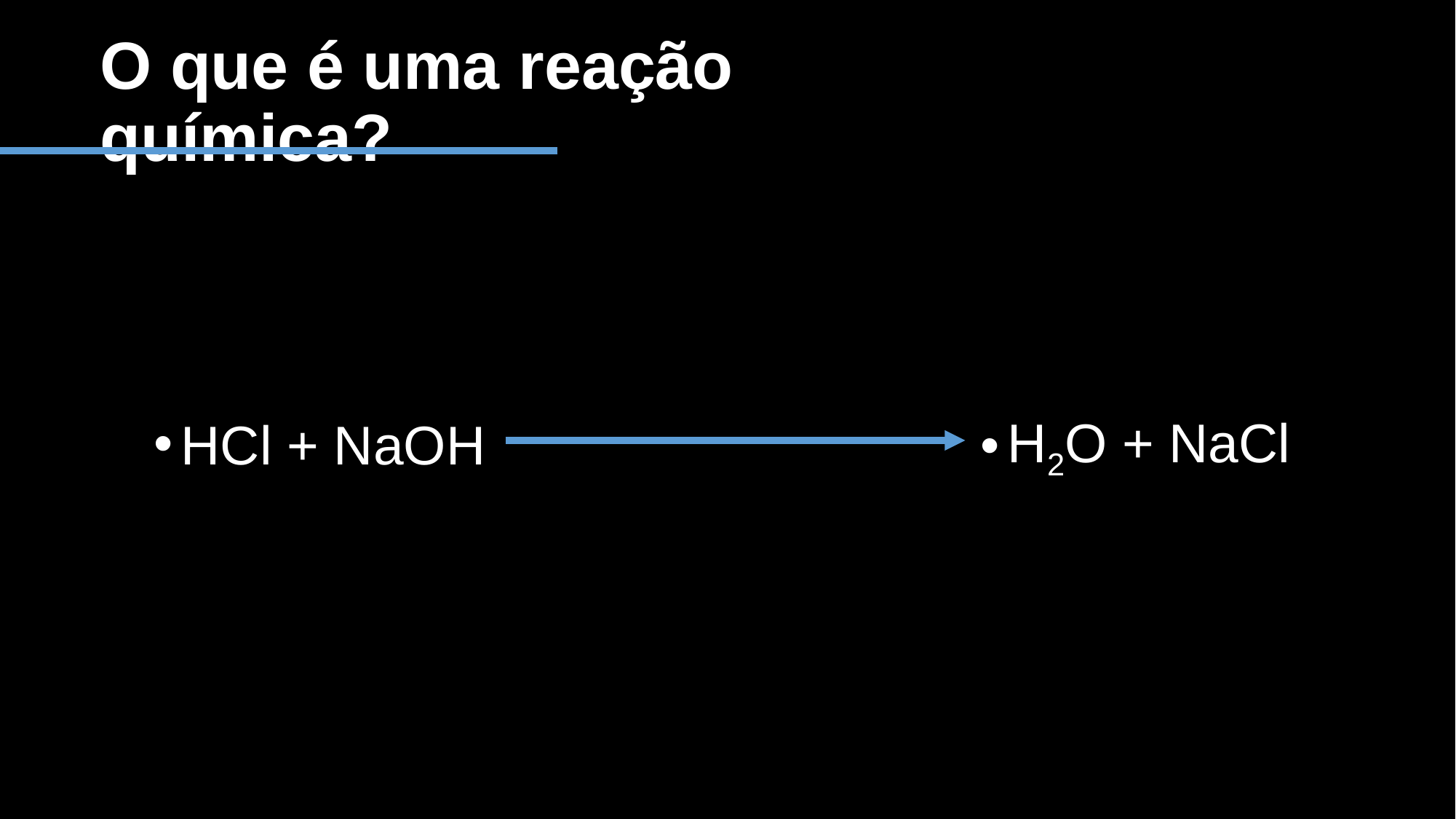

# O que é uma reação química?
HCl + NaOH
H2O + NaCl